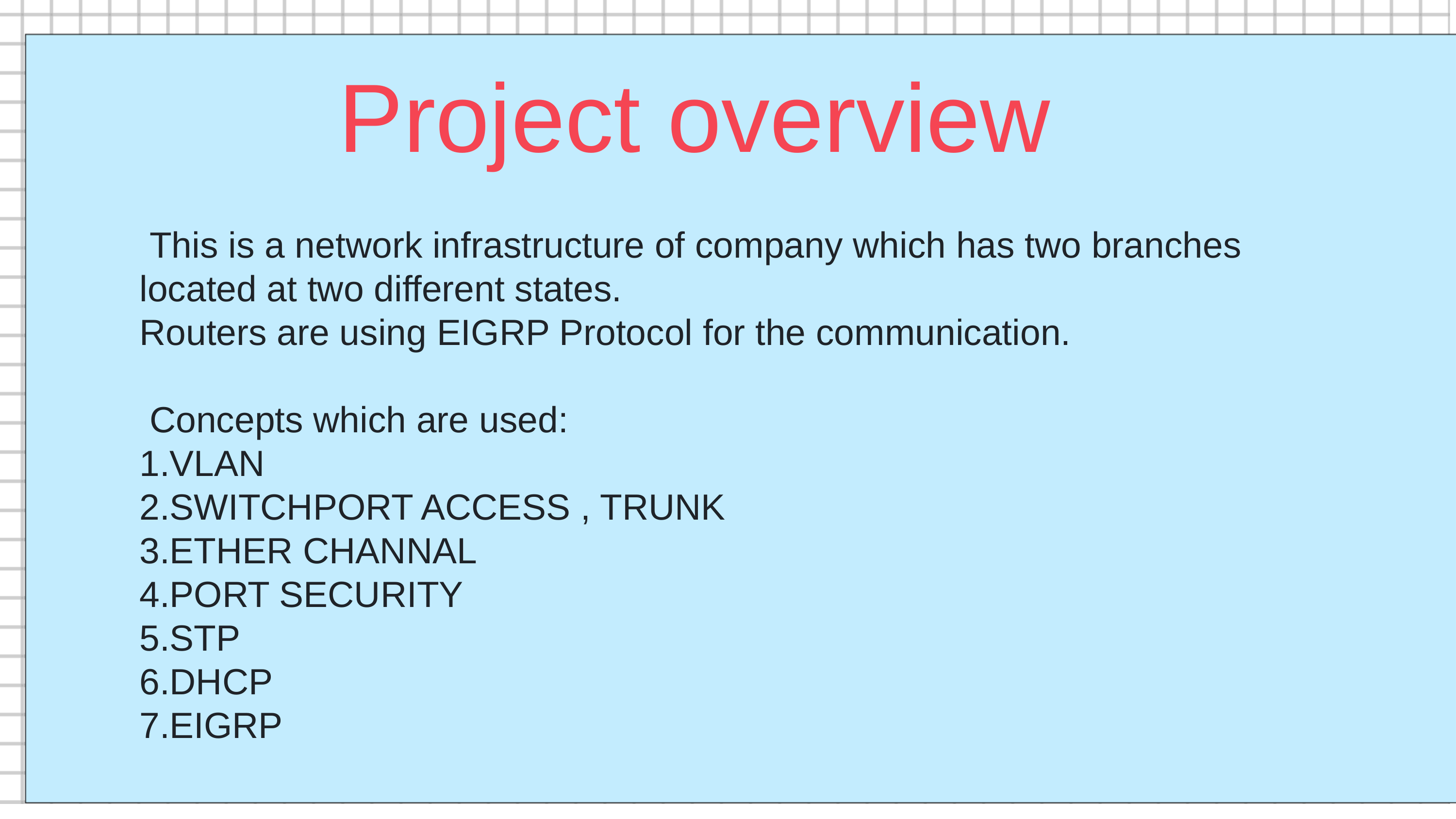

Project overview
 This is a network infrastructure of company which has two branches located at two different states.
Routers are using EIGRP Protocol for the communication.

 Concepts which are used:
VLAN
SWITCHPORT ACCESS , TRUNK
ETHER CHANNAL
PORT SECURITY
STP
DHCP
EIGRP